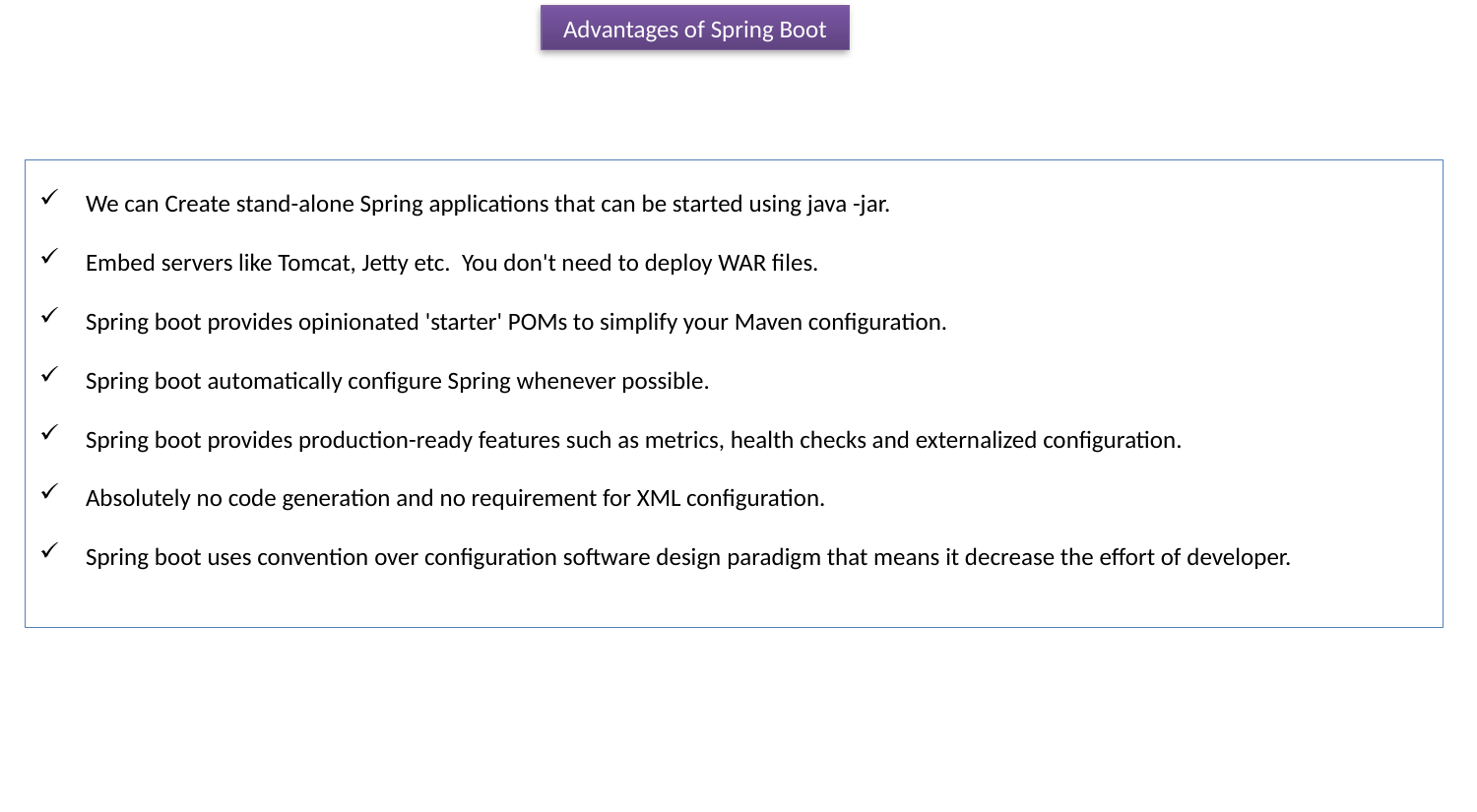

Advantages of Spring Boot

We can Create stand-alone Spring applications that can be started using java -jar.
Embed servers like Tomcat, Jetty etc.  You don't need to deploy WAR files.
Spring boot provides opinionated 'starter' POMs to simplify your Maven configuration.
Spring boot automatically configure Spring whenever possible.
Spring boot provides production-ready features such as metrics, health checks and externalized configuration.
Absolutely no code generation and no requirement for XML configuration.
Spring boot uses convention over configuration software design paradigm that means it decrease the effort of developer.